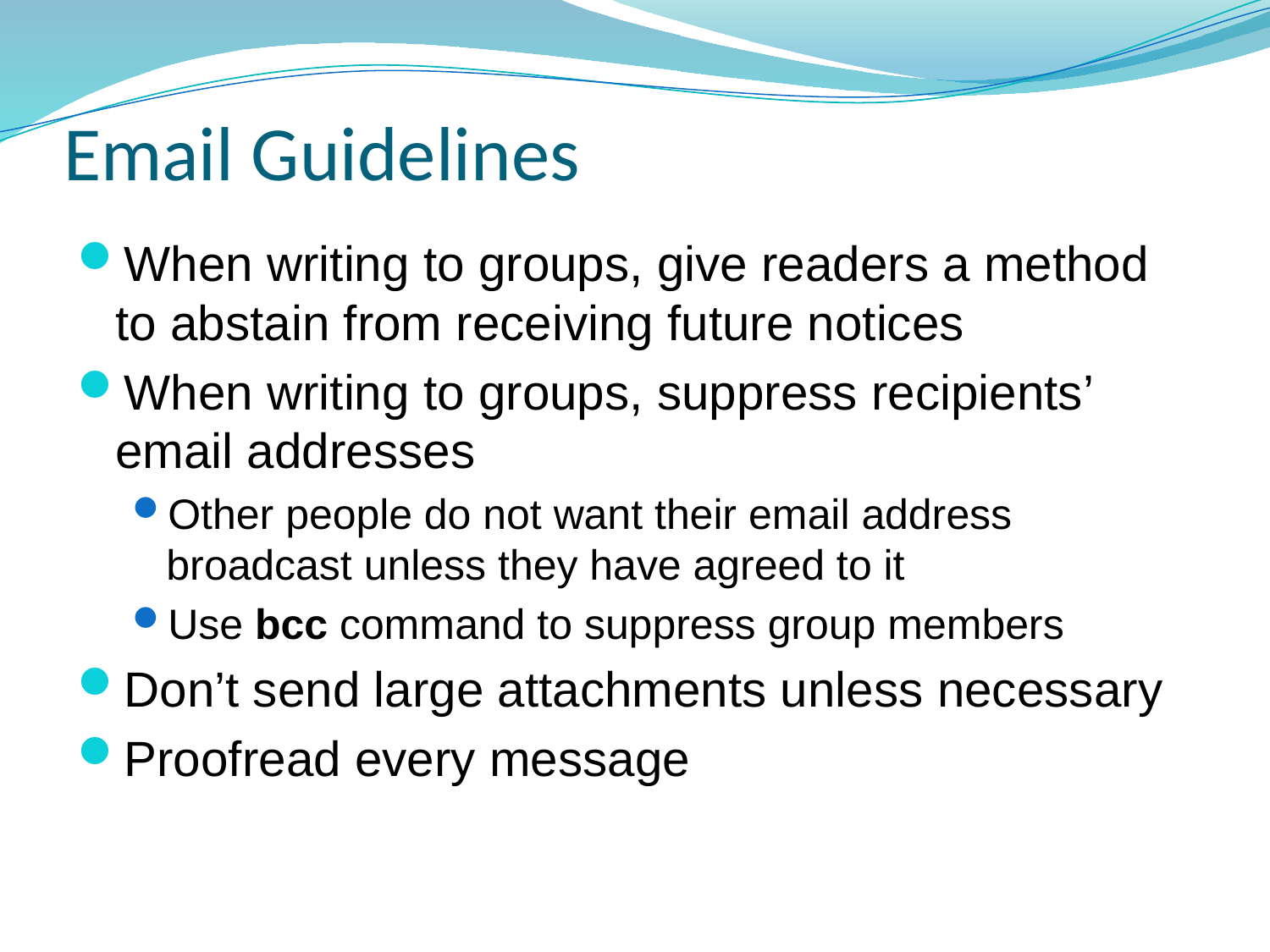

# Email Guidelines
When writing to groups, give readers a method to abstain from receiving future notices
When writing to groups, suppress recipients’ email addresses
Other people do not want their email address broadcast unless they have agreed to it
Use bcc command to suppress group members
Don’t send large attachments unless necessary
Proofread every message